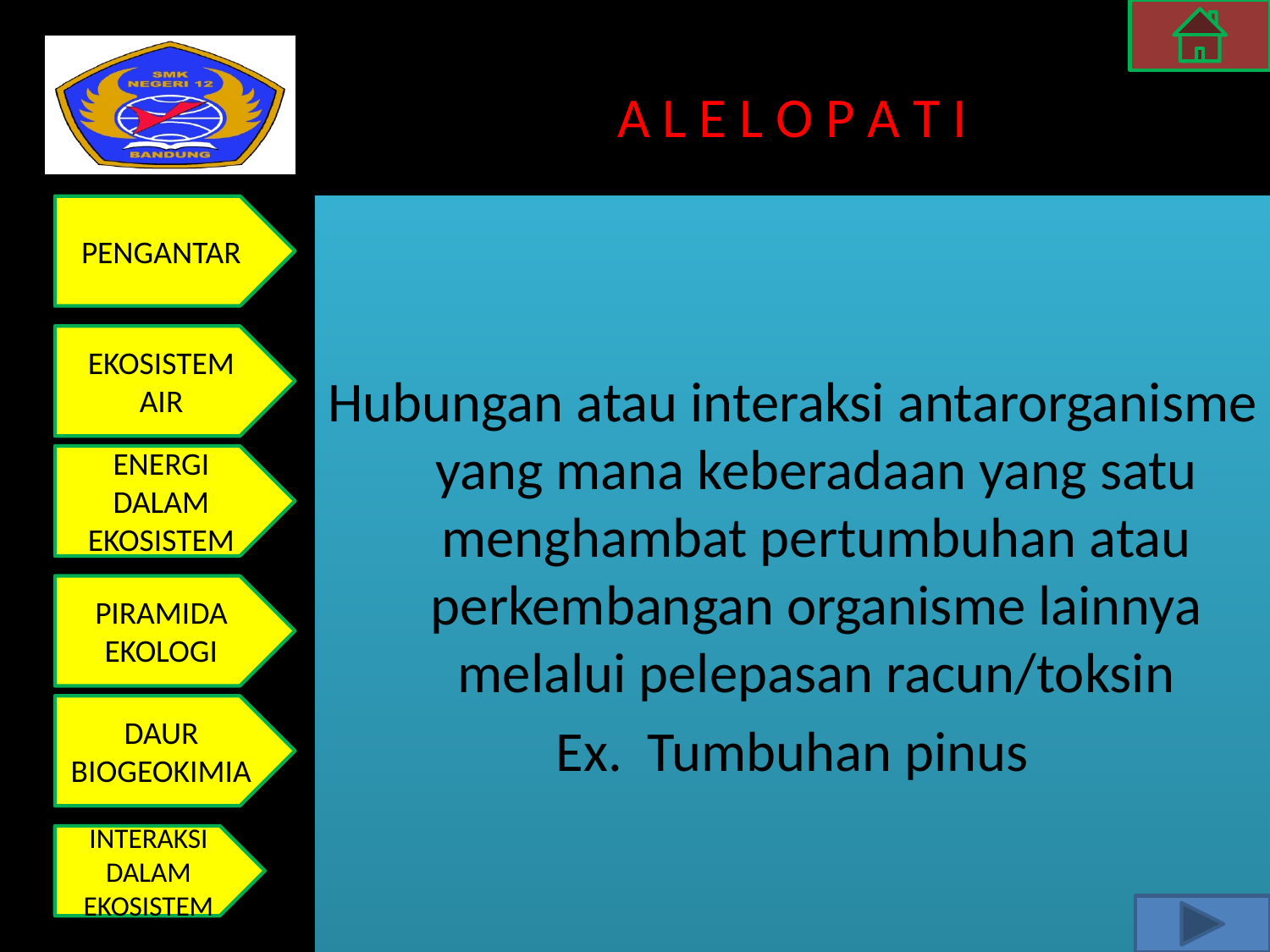

# A L E L O P A T I
Hubungan atau interaksi antarorganisme yang mana keberadaan yang satu menghambat pertumbuhan atau perkembangan organisme lainnya melalui pelepasan racun/toksin
Ex.  Tumbuhan pinus